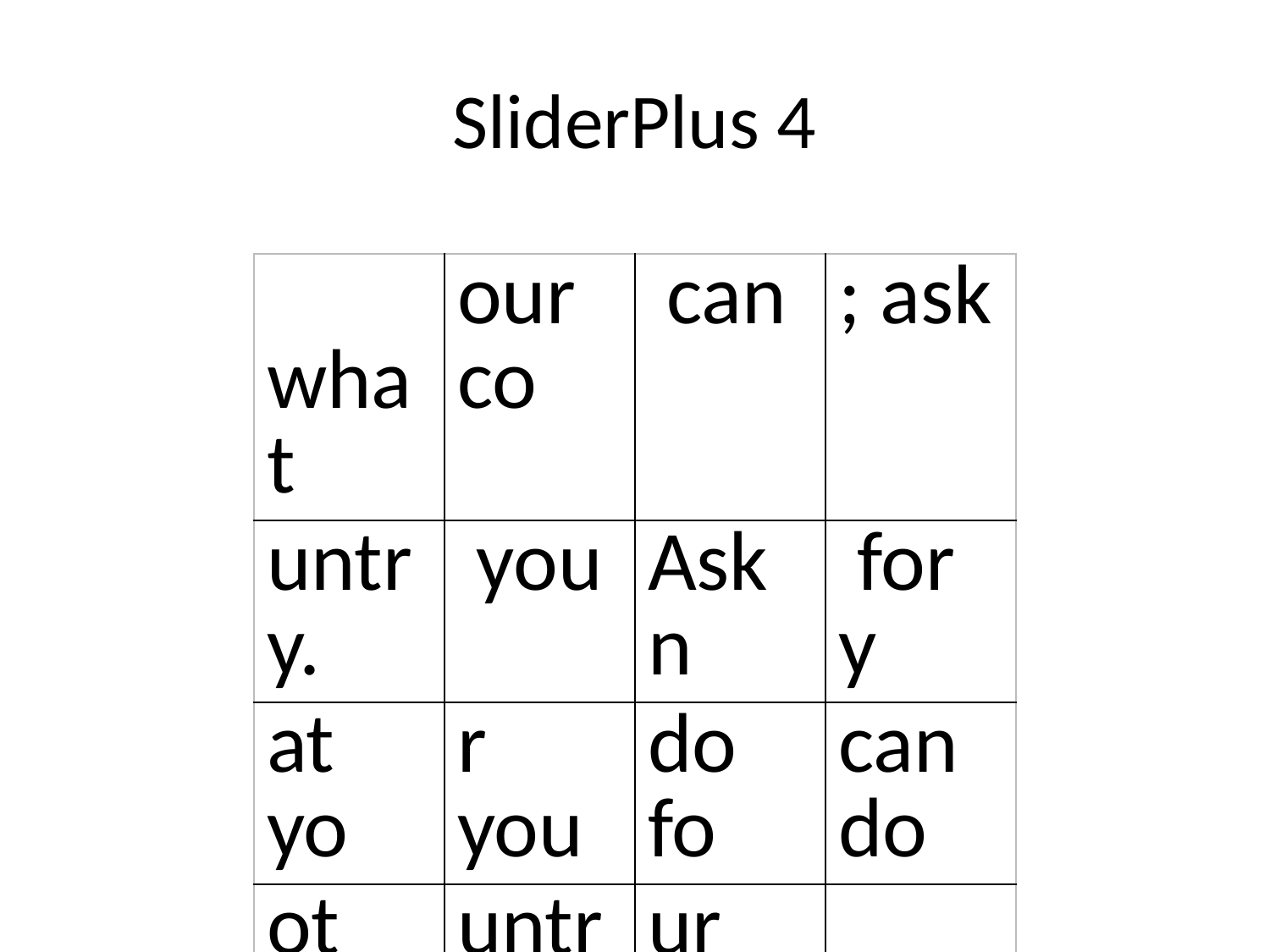

# SliderPlus 4
| what | our co | can | ; ask |
| --- | --- | --- | --- |
| untry. | you | Ask n | for y |
| at yo | r you | do fo | can do |
| ot wh | untry | ur co |  |